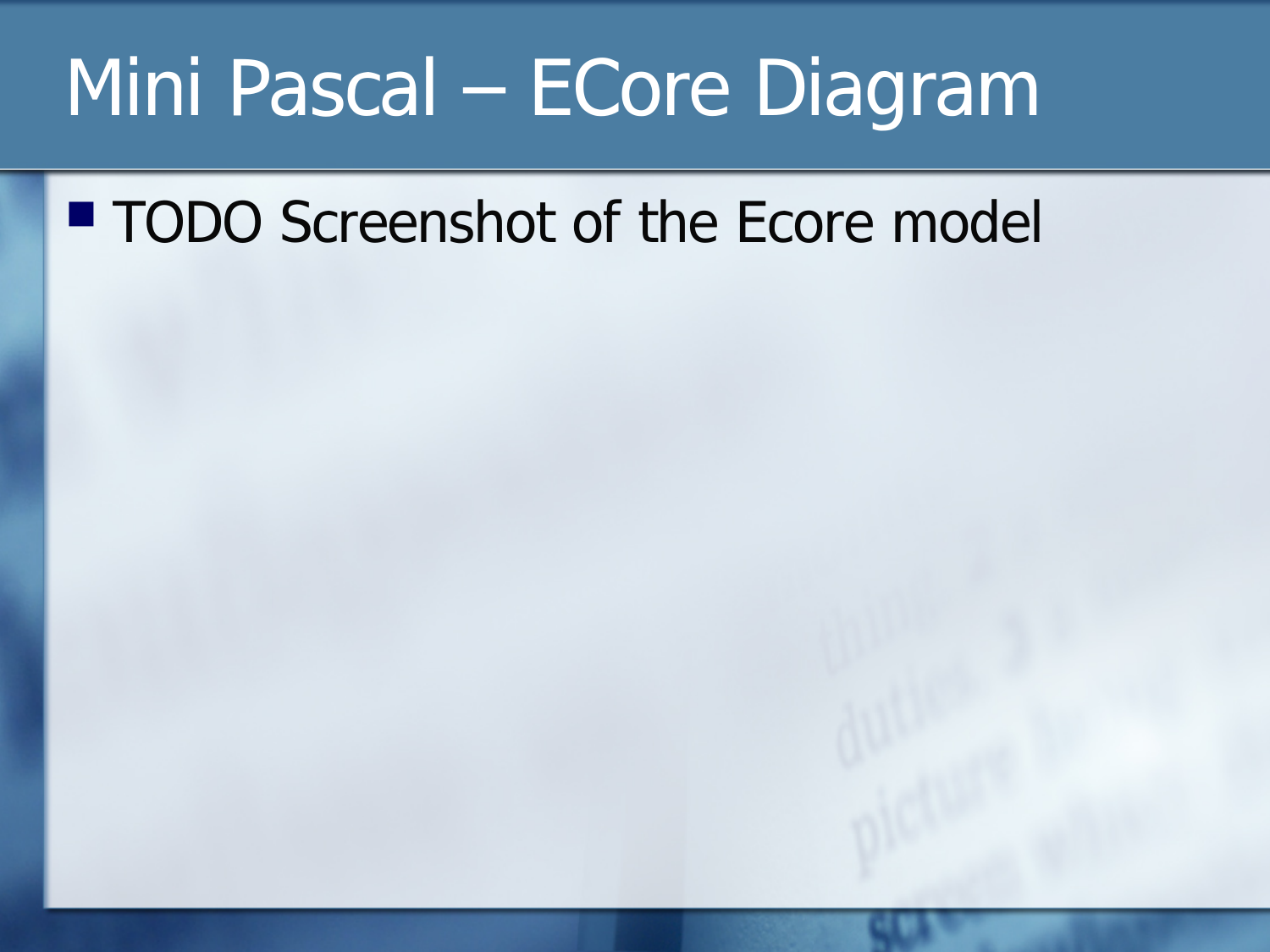

# Mini Pascal – ECore Diagram
TODO Screenshot of the Ecore model